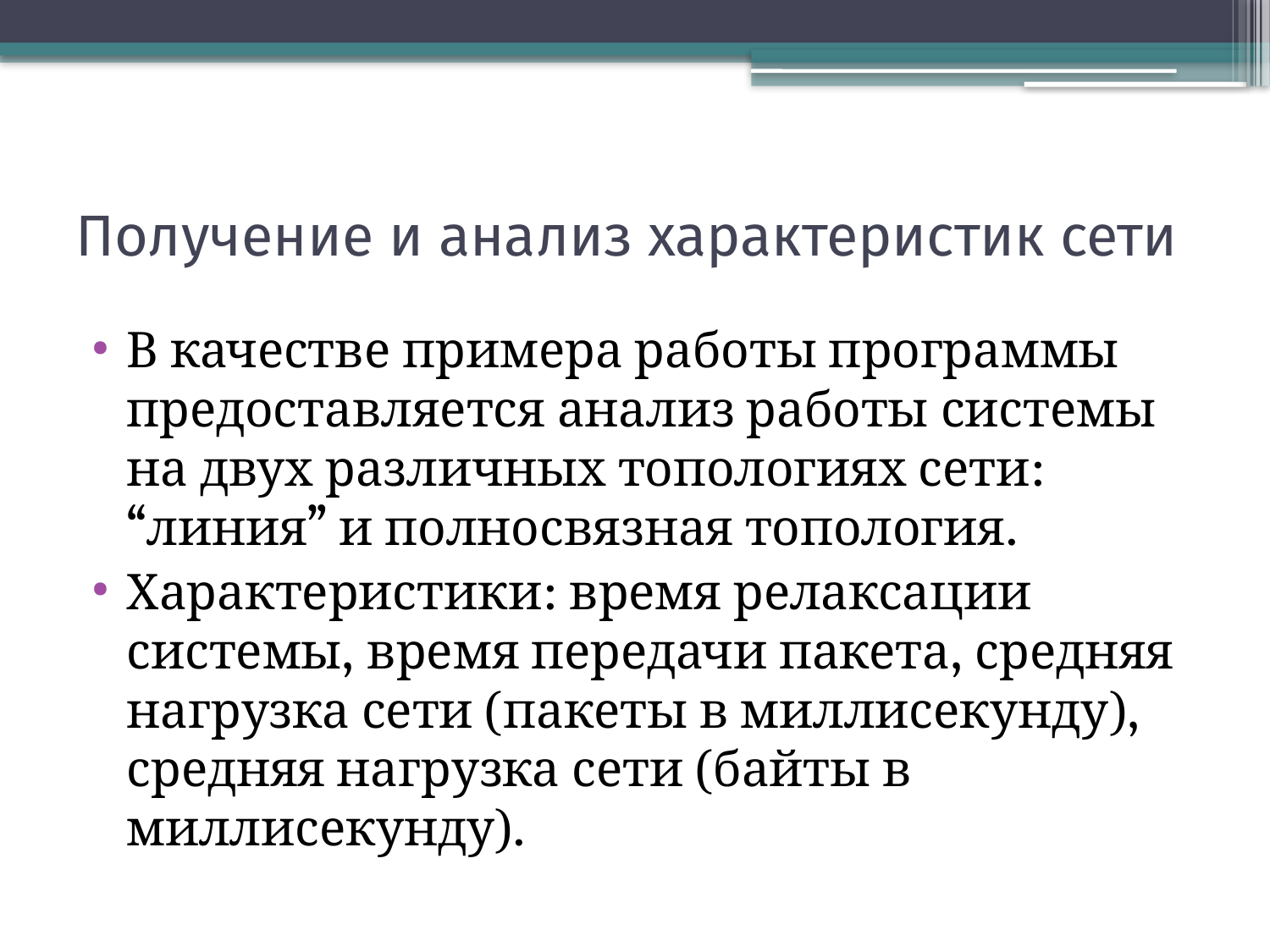

# Получение и анализ характеристик сети
В качестве примера работы программы предоставляется анализ работы системы на двух различных топологиях сети: “линия” и полносвязная топология.
Характеристики: время релаксации системы, время передачи пакета, средняя нагрузка сети (пакеты в миллисекунду), средняя нагрузка сети (байты в миллисекунду).